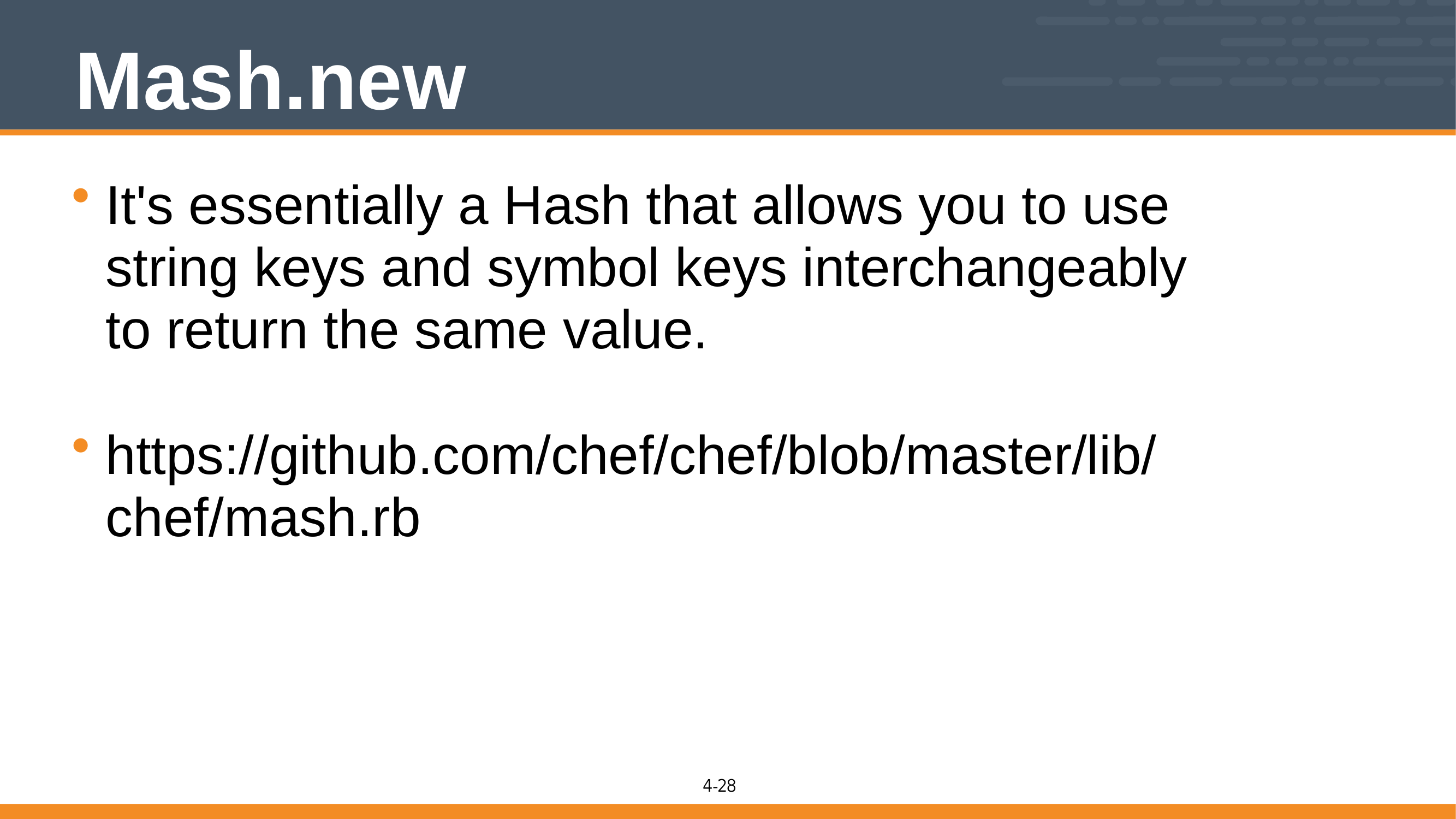

# Mash.new

It's essentially a Hash that allows you to use string keys and symbol keys interchangeably to return the same value.

https://github.com/chef/chef/blob/master/lib/chef/mash.rb
28